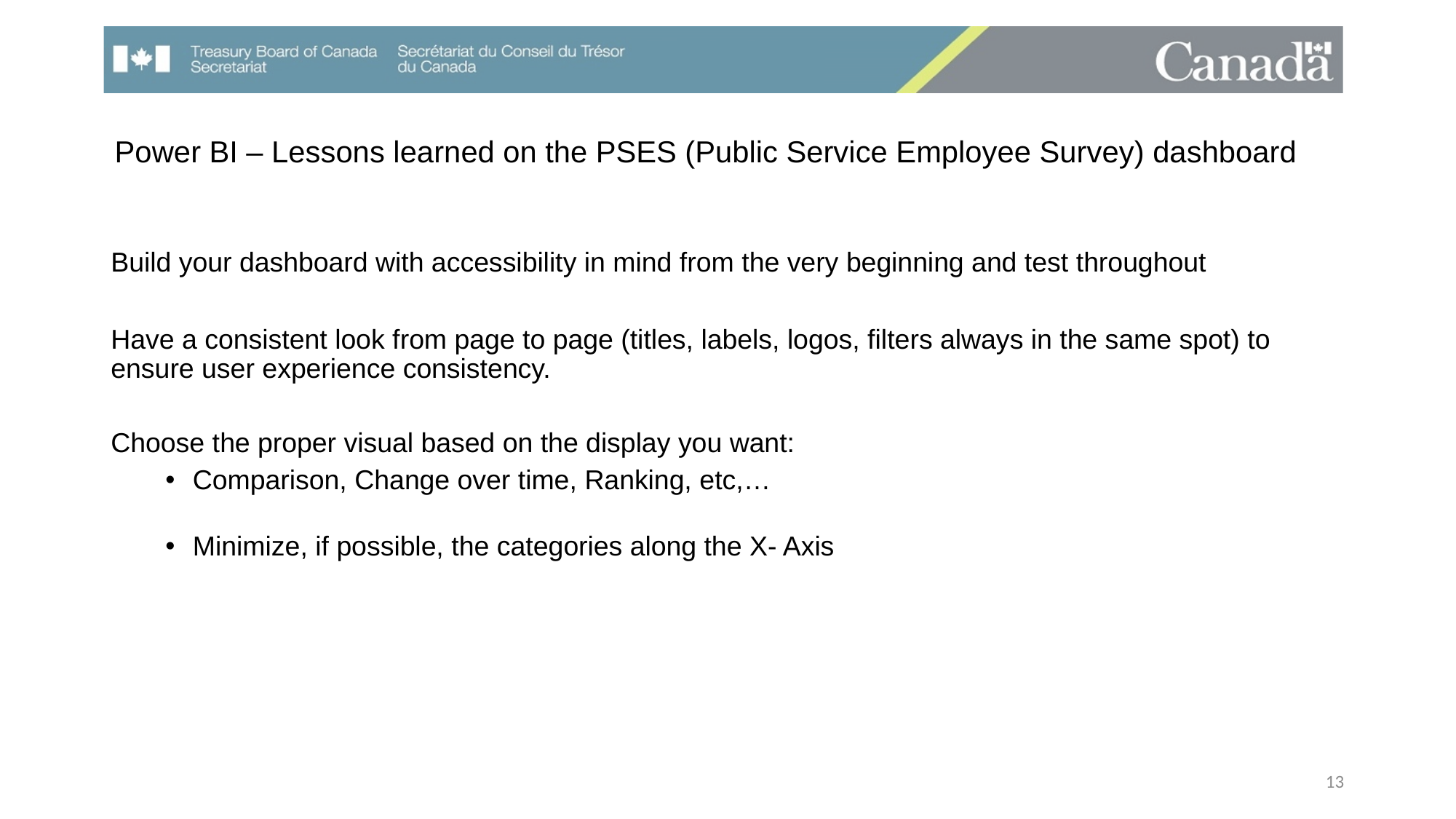

# Power BI – Lessons learned on the PSES (Public Service Employee Survey) dashboard
Build your dashboard with accessibility in mind from the very beginning and test throughout
Have a consistent look from page to page (titles, labels, logos, filters always in the same spot) to ensure user experience consistency.
Choose the proper visual based on the display you want:
Comparison, Change over time, Ranking, etc,…
Minimize, if possible, the categories along the X- Axis

13